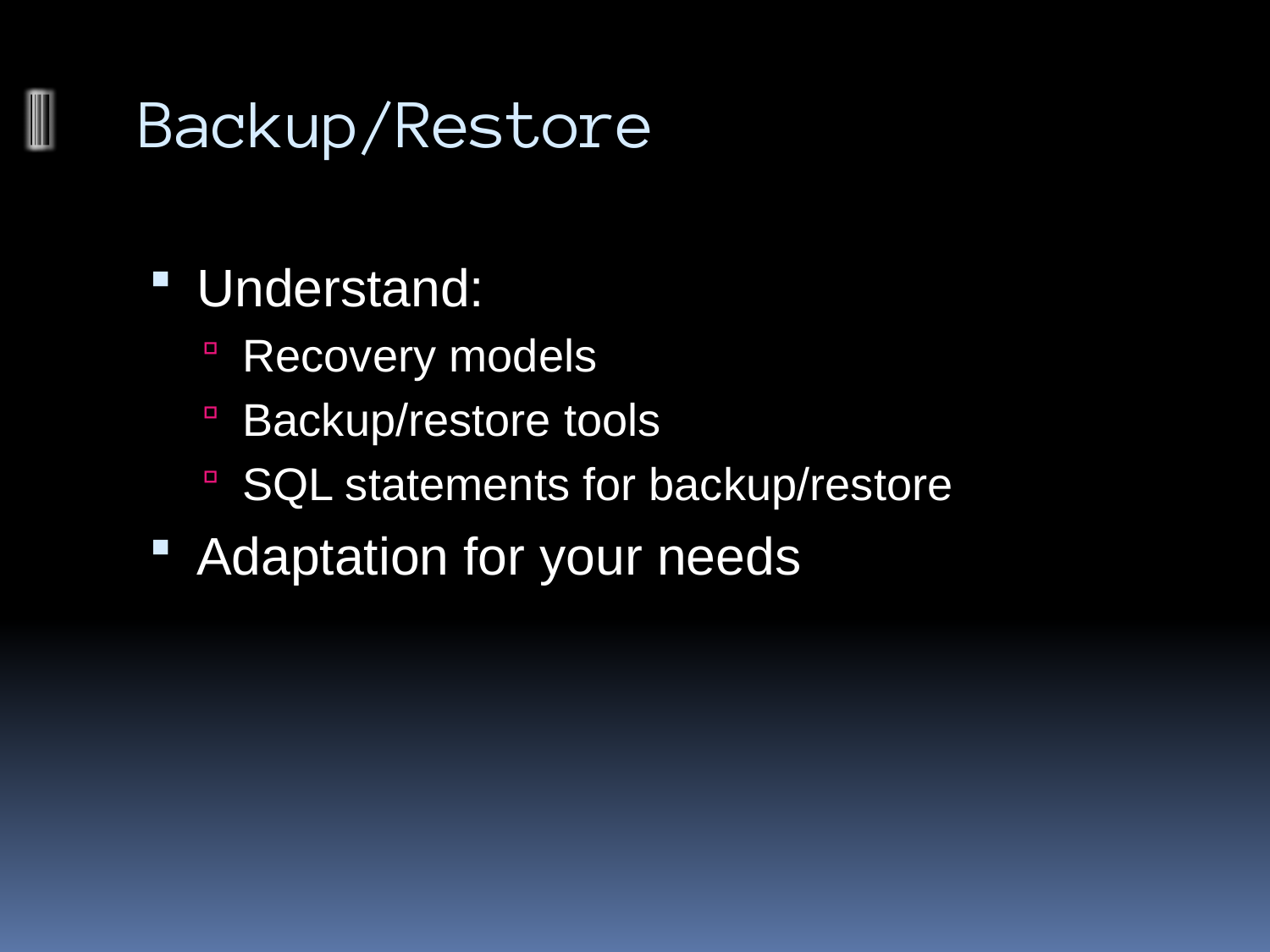

# Backup/Restore
Understand:
Recovery models
Backup/restore tools
SQL statements for backup/restore
Adaptation for your needs